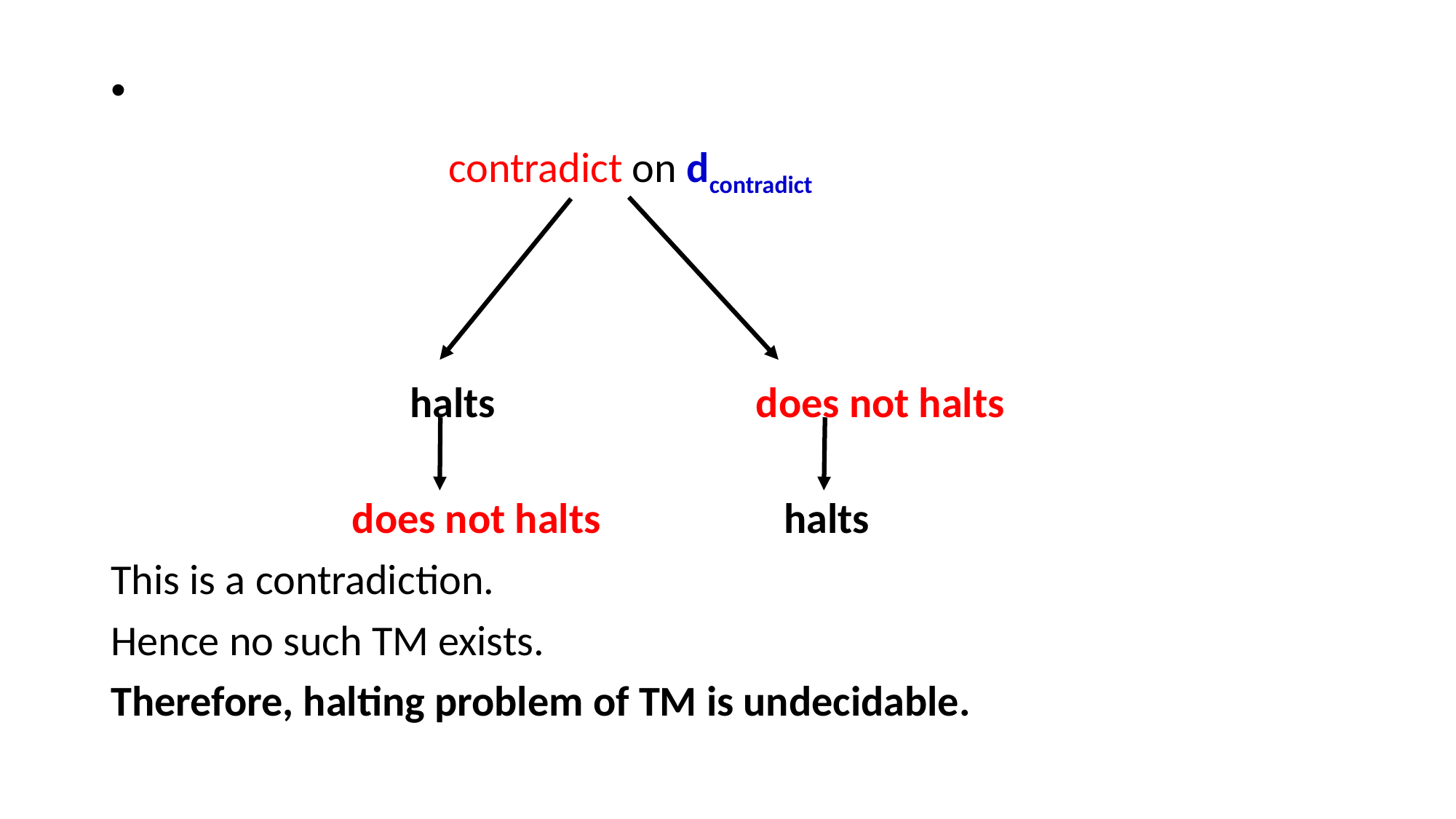

does not halts                   halts
This is a contradiction.
Hence no such TM exists.
Therefore, halting problem of TM is undecidable.

                                   contradict on dcontradict

                               halts                           does not halts